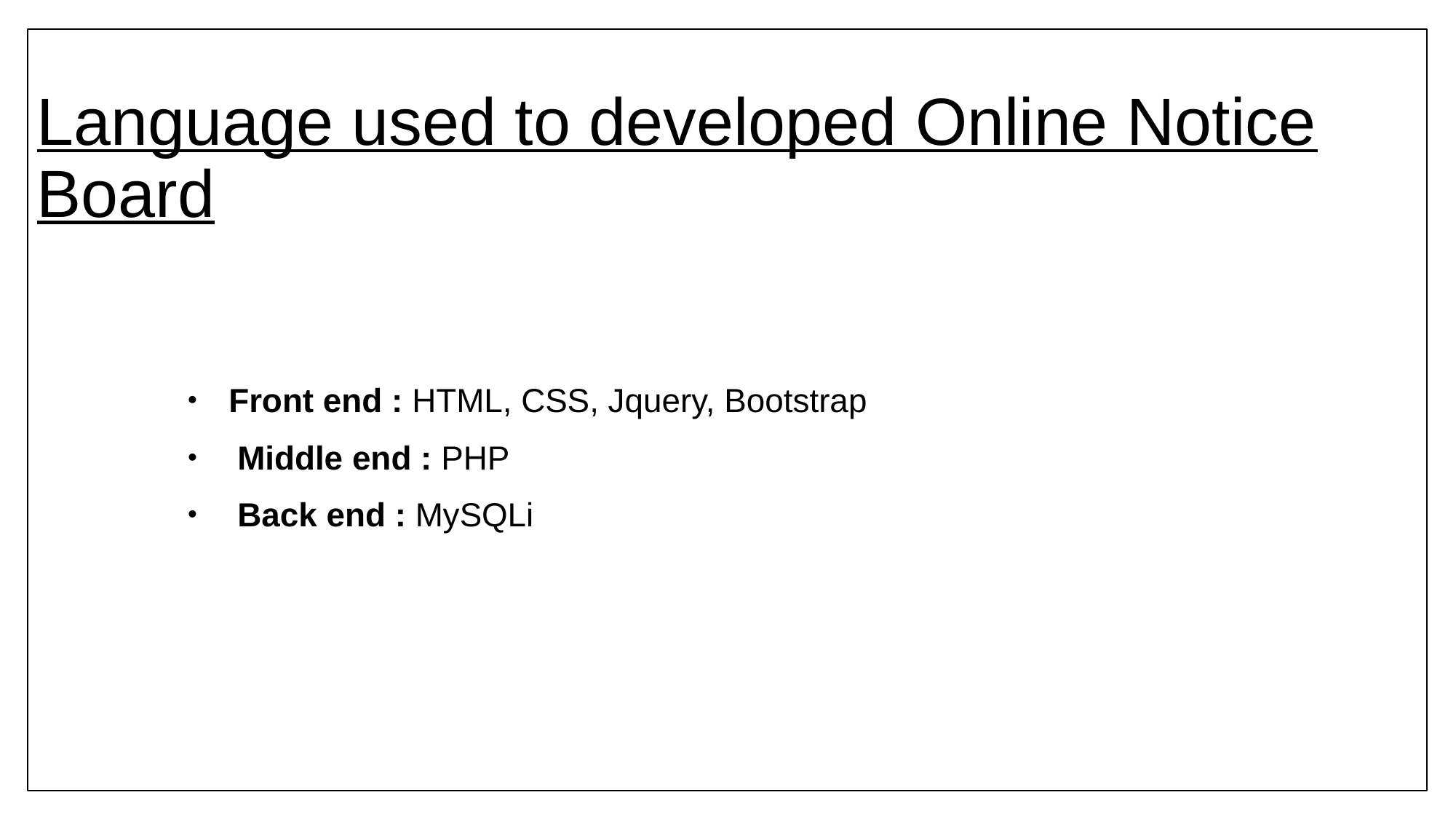

# Language used to developed Online Notice Board
Front end : HTML, CSS, Jquery, Bootstrap
   Middle end : PHP
   Back end : MySQLi